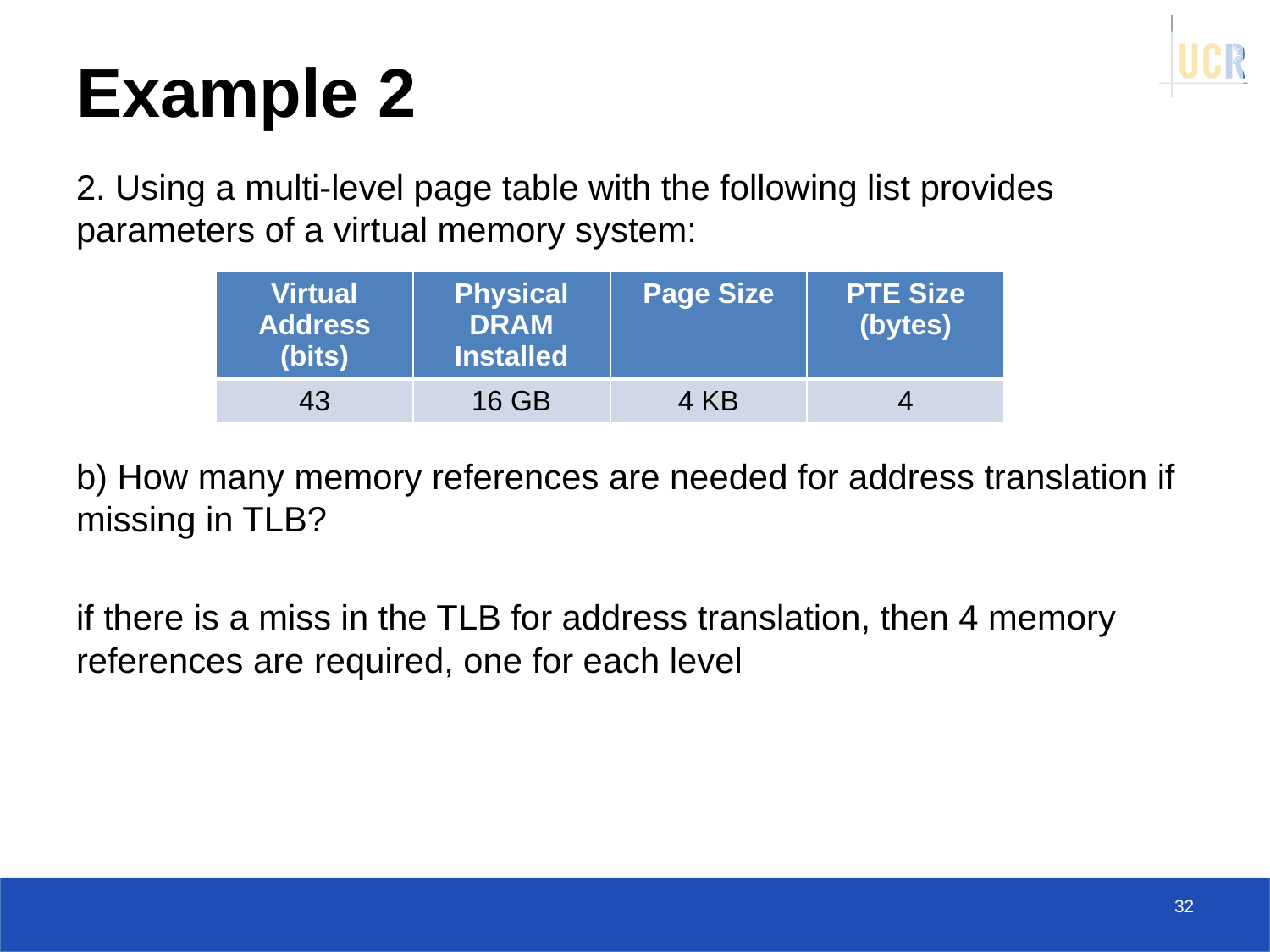

# Example 2
2. Using a multi-level page table with the following list provides parameters of a virtual memory system:

b) How many memory references are needed for address translation if missing in TLB?

if there is a miss in the TLB for address translation, then 4 memory references are required, one for each level
| Virtual Address (bits) | Physical DRAM Installed | Page Size | PTE Size (bytes) |
| --- | --- | --- | --- |
| 43 | 16 GB | 4 KB | 4 |
32